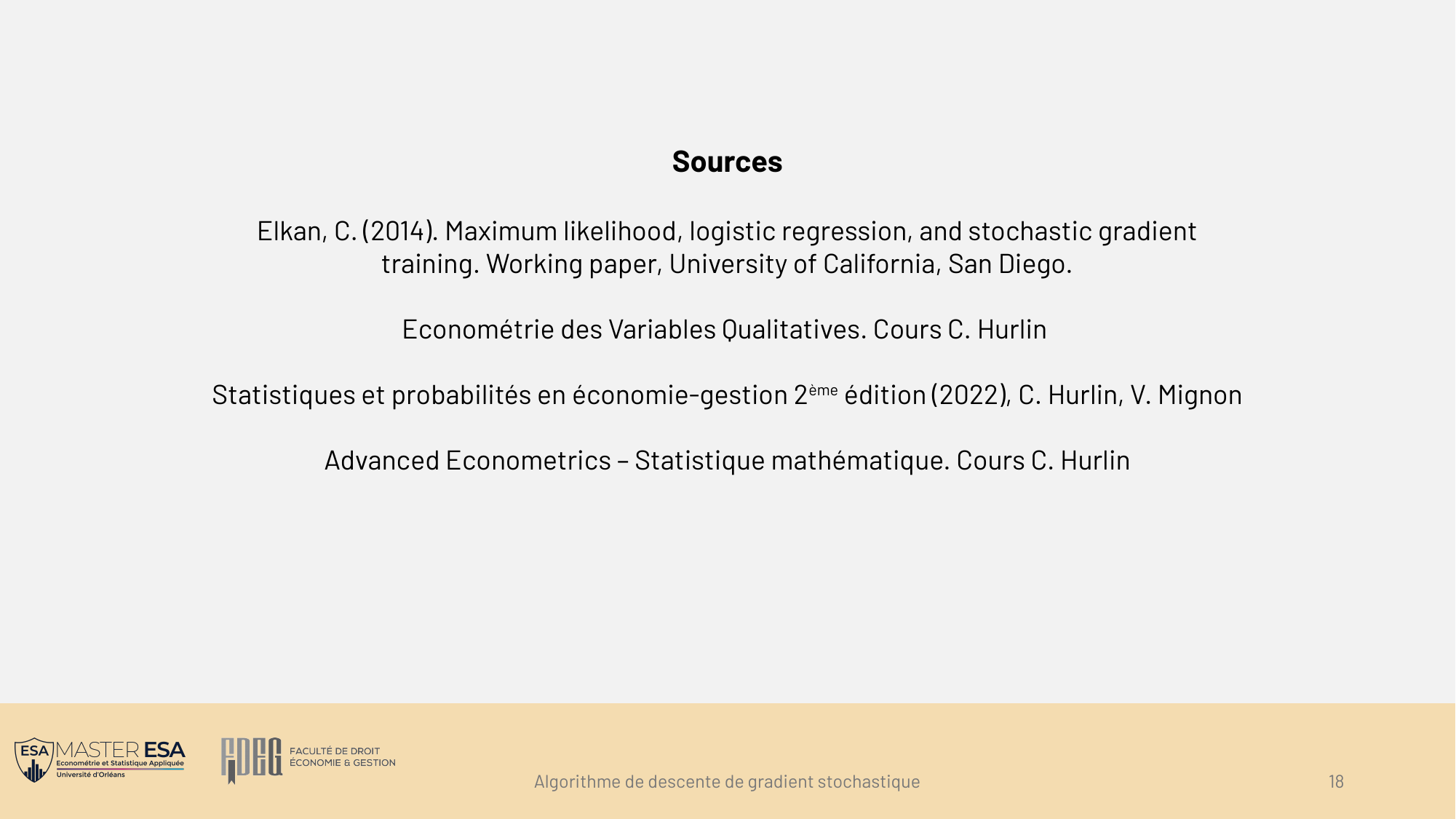

Sources
Elkan, C. (2014). Maximum likelihood, logistic regression, and stochastic gradient training. Working paper, University of California, San Diego.

Econométrie des Variables Qualitatives. Cours C. Hurlin

Statistiques et probabilités en économie-gestion 2ème édition (2022), C. Hurlin, V. Mignon

Advanced Econometrics – Statistique mathématique. Cours C. Hurlin
Algorithme de descente de gradient stochastique
18